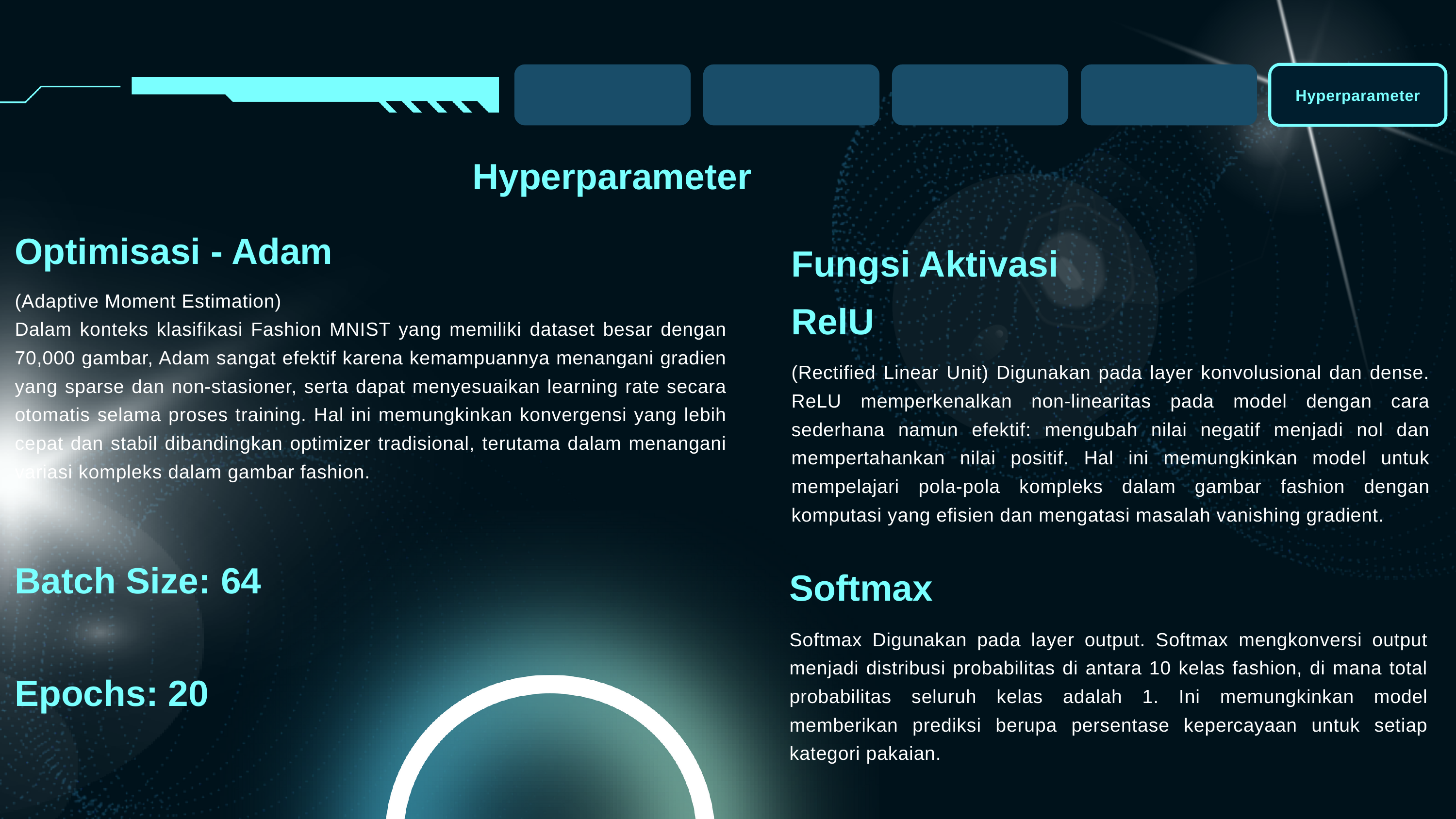

Hyperparameter
Hyperparameter
Optimisasi - Adam
Fungsi Aktivasi
(Adaptive Moment Estimation)
Dalam konteks klasifikasi Fashion MNIST yang memiliki dataset besar dengan 70,000 gambar, Adam sangat efektif karena kemampuannya menangani gradien yang sparse dan non-stasioner, serta dapat menyesuaikan learning rate secara otomatis selama proses training. Hal ini memungkinkan konvergensi yang lebih cepat dan stabil dibandingkan optimizer tradisional, terutama dalam menangani variasi kompleks dalam gambar fashion.
RelU
(Rectified Linear Unit) Digunakan pada layer konvolusional dan dense. ReLU memperkenalkan non-linearitas pada model dengan cara sederhana namun efektif: mengubah nilai negatif menjadi nol dan mempertahankan nilai positif. Hal ini memungkinkan model untuk mempelajari pola-pola kompleks dalam gambar fashion dengan komputasi yang efisien dan mengatasi masalah vanishing gradient.

Batch Size: 64
Softmax
Softmax Digunakan pada layer output. Softmax mengkonversi output menjadi distribusi probabilitas di antara 10 kelas fashion, di mana total probabilitas seluruh kelas adalah 1. Ini memungkinkan model memberikan prediksi berupa persentase kepercayaan untuk setiap kategori pakaian.
Epochs: 20